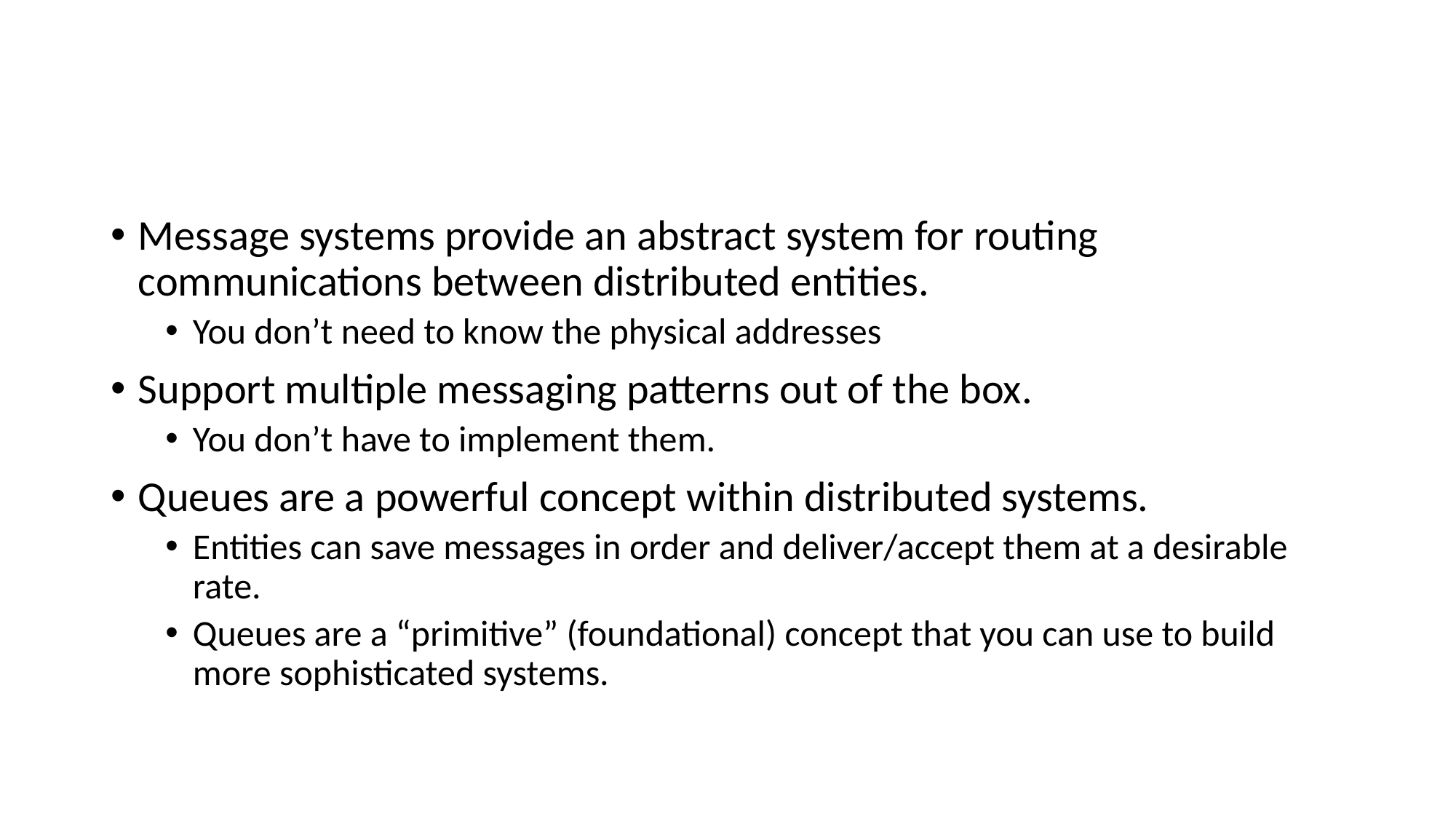

# Summary
Message systems provide an abstract system for routing communications between distributed entities.
You don’t need to know the physical addresses
Support multiple messaging patterns out of the box.
You don’t have to implement them.
Queues are a powerful concept within distributed systems.
Entities can save messages in order and deliver/accept them at a desirable rate.
Queues are a “primitive” (foundational) concept that you can use to build more sophisticated systems.